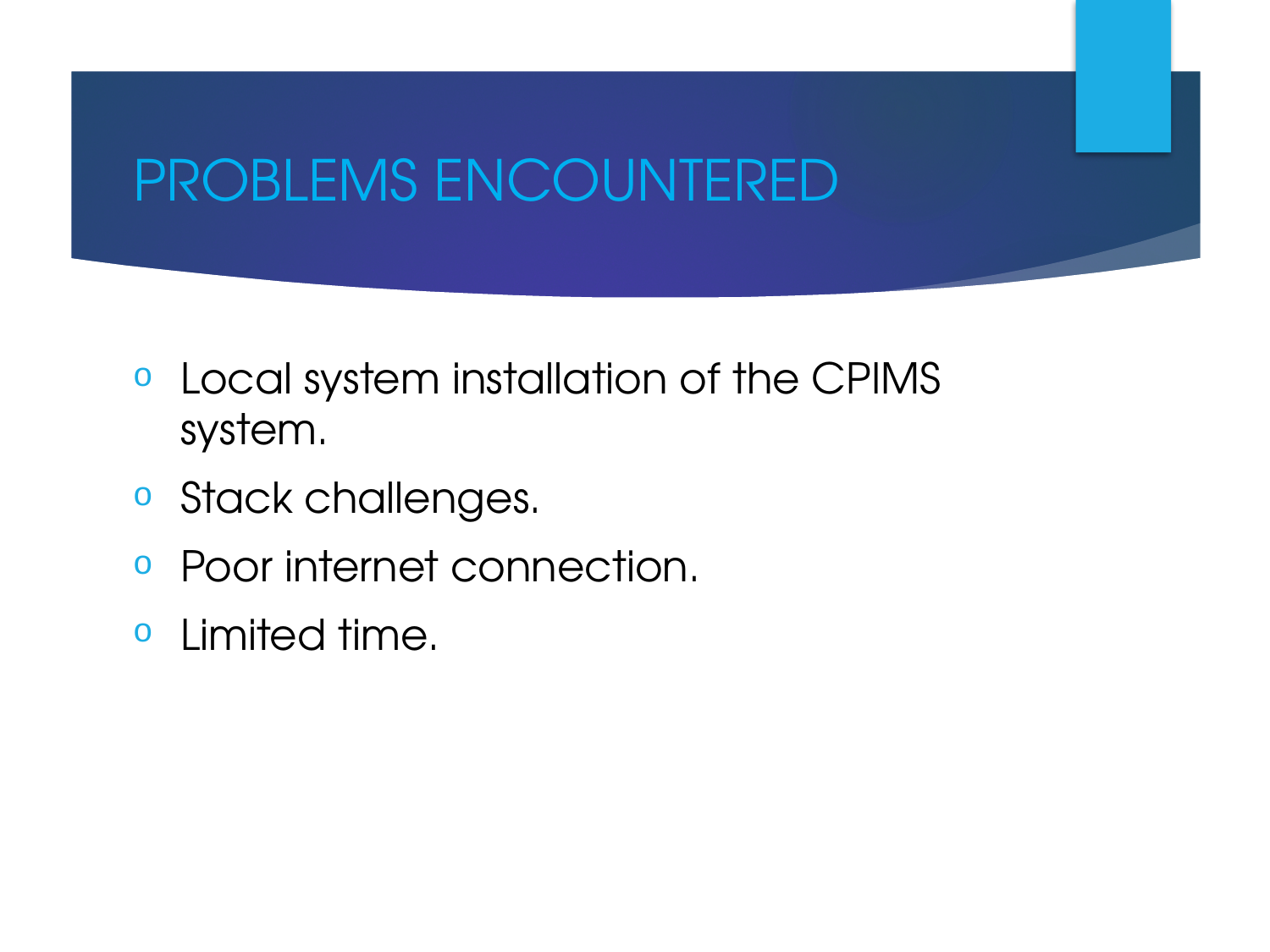

# PROBLEMS ENCOUNTERED
Local system installation of the CPIMS system.
Stack challenges.
Poor internet connection.
Limited time.